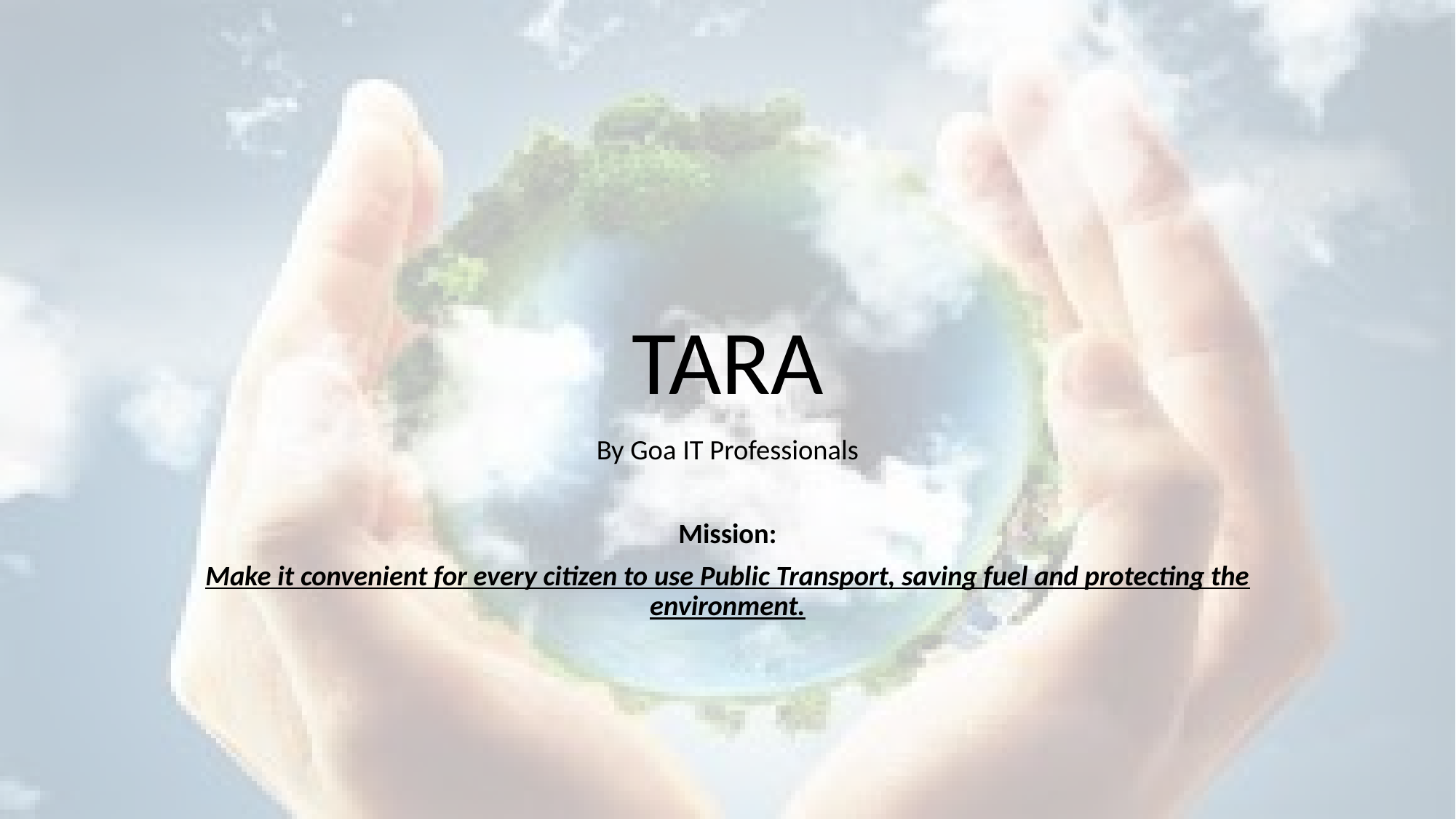

# TARA
By Goa IT Professionals

Mission:
Make it convenient for every citizen to use Public Transport, saving fuel and protecting the environment.